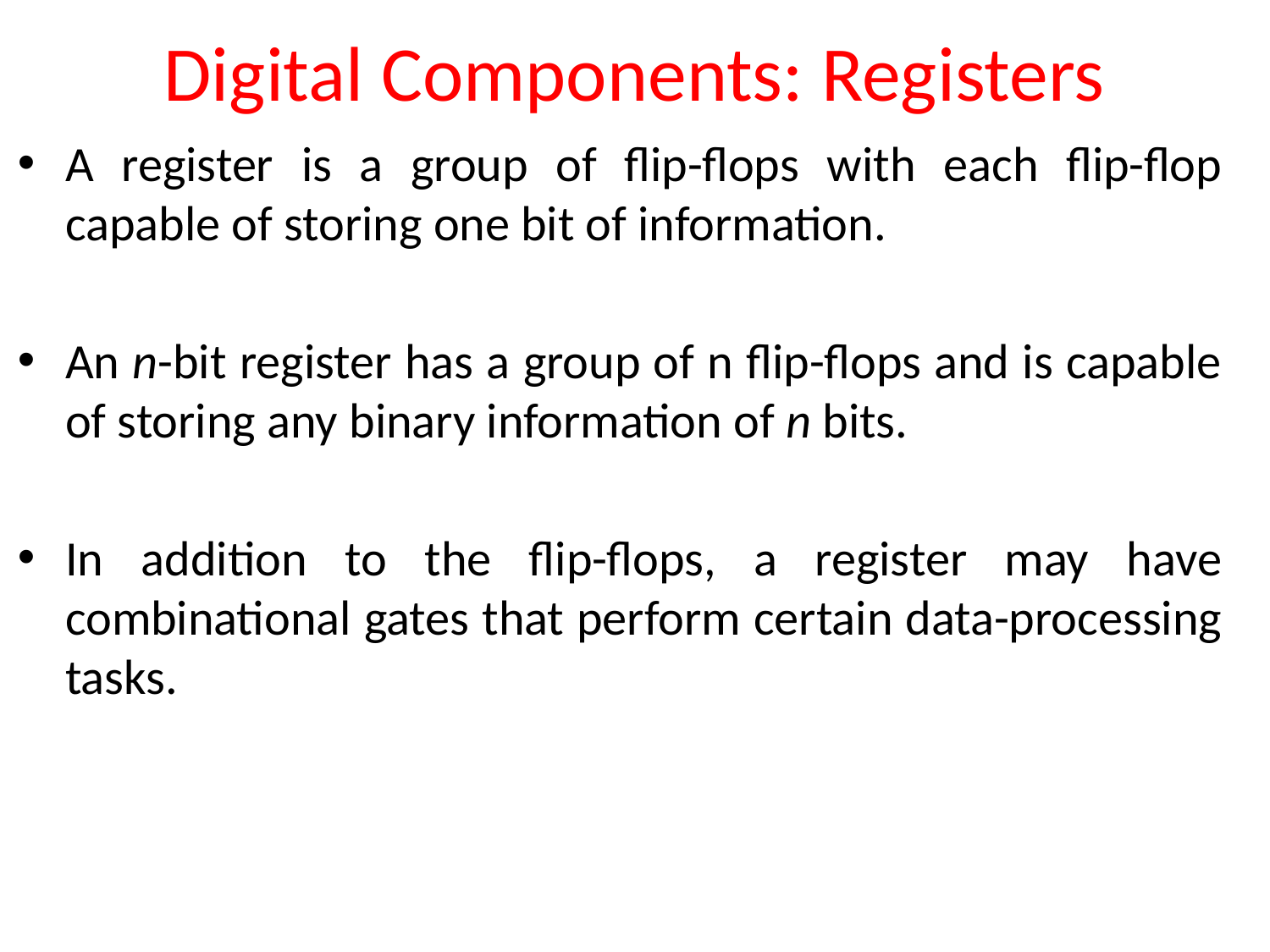

# Digital Components: Registers
A register is a group of flip-flops with each flip-flop capable of storing one bit of information.

An n-bit register has a group of n flip-flops and is capable of storing any binary information of n bits.

In addition to the flip-flops, a register may have combinational gates that perform certain data-processing tasks.